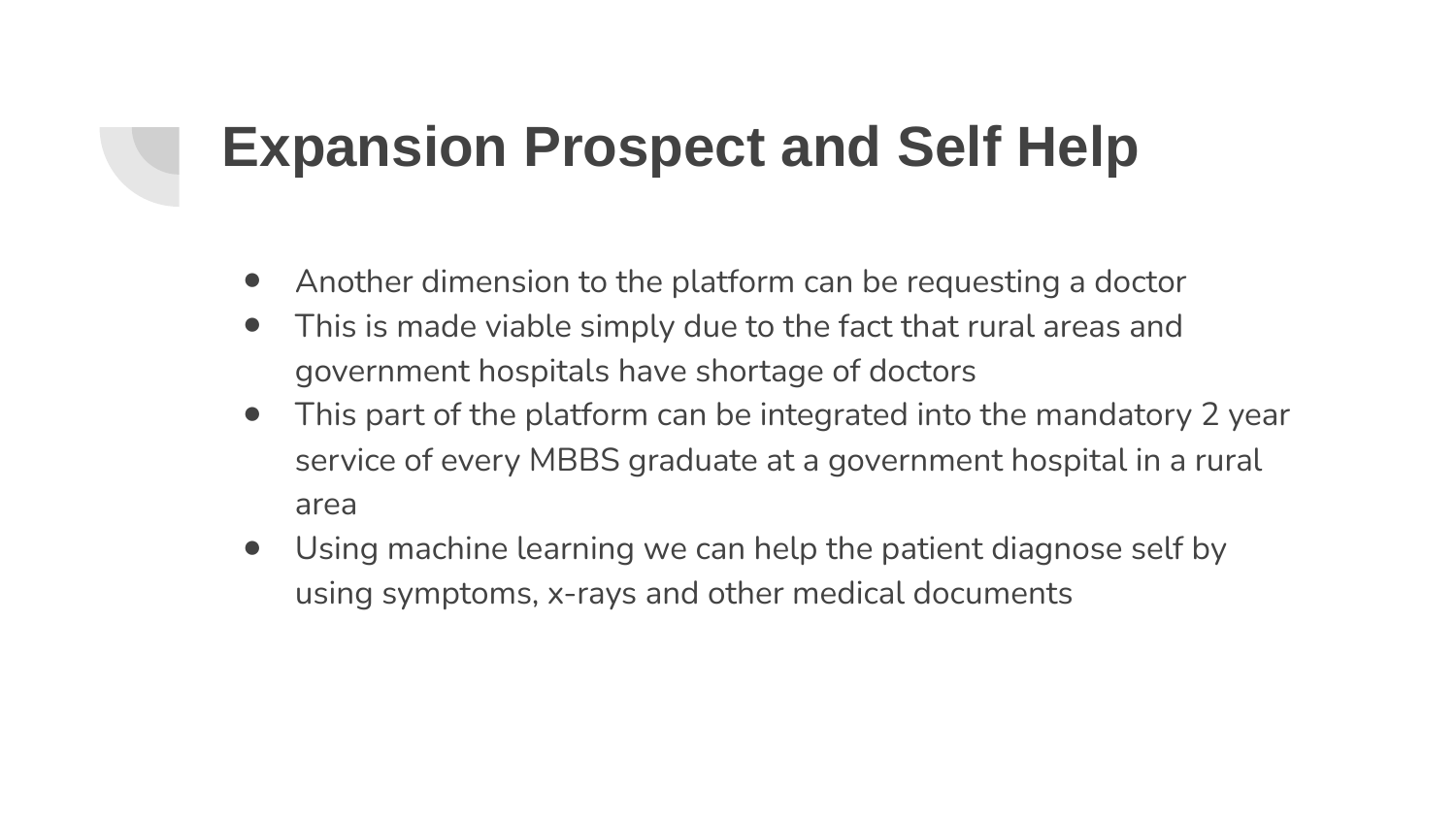

# Expansion Prospect and Self Help
Another dimension to the platform can be requesting a doctor
This is made viable simply due to the fact that rural areas and government hospitals have shortage of doctors
This part of the platform can be integrated into the mandatory 2 year service of every MBBS graduate at a government hospital in a rural area
Using machine learning we can help the patient diagnose self by using symptoms, x-rays and other medical documents